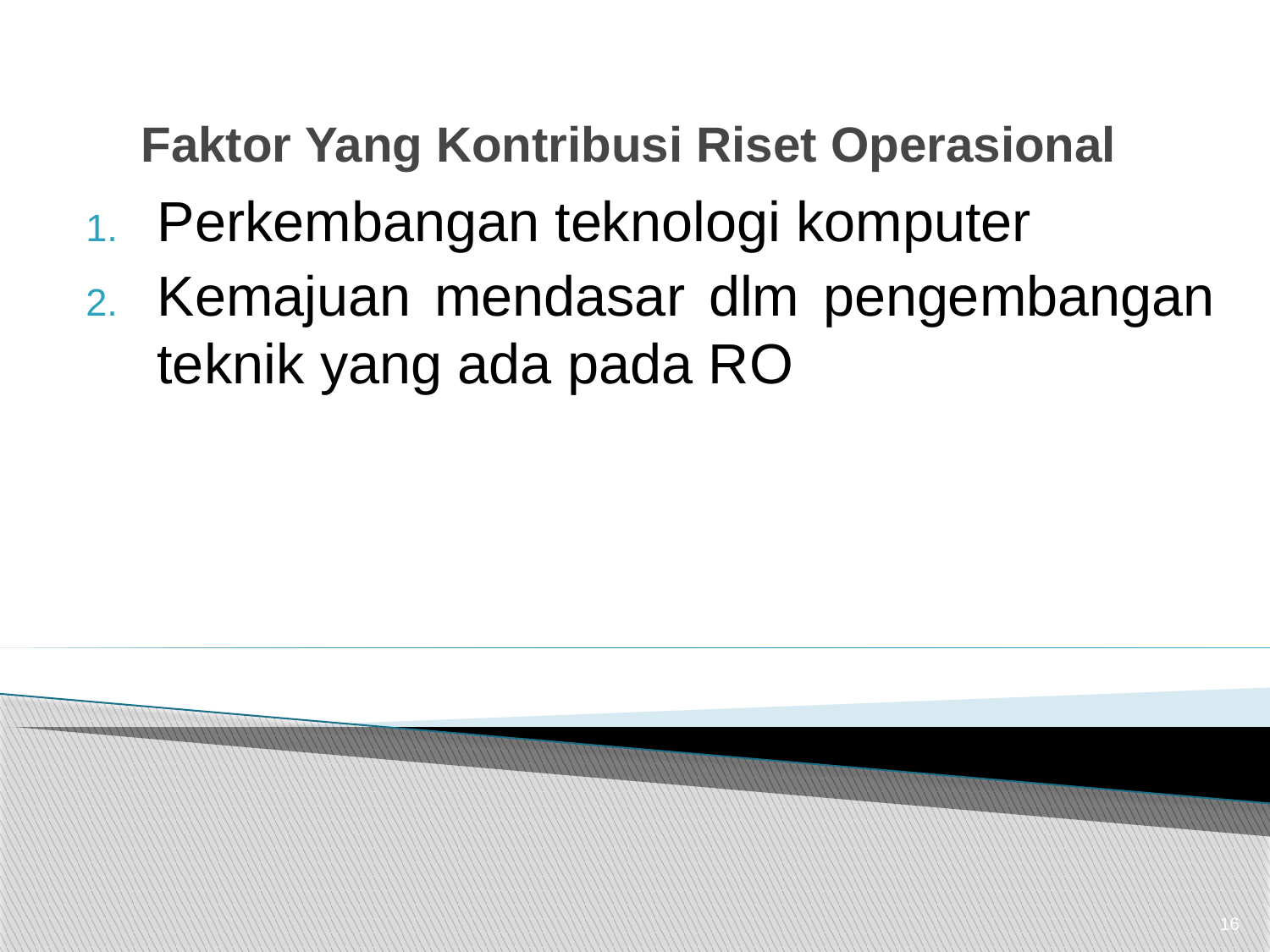

# Faktor Yang Kontribusi Riset Operasional
Perkembangan teknologi komputer
Kemajuan mendasar dlm pengembangan teknik yang ada pada RO

16